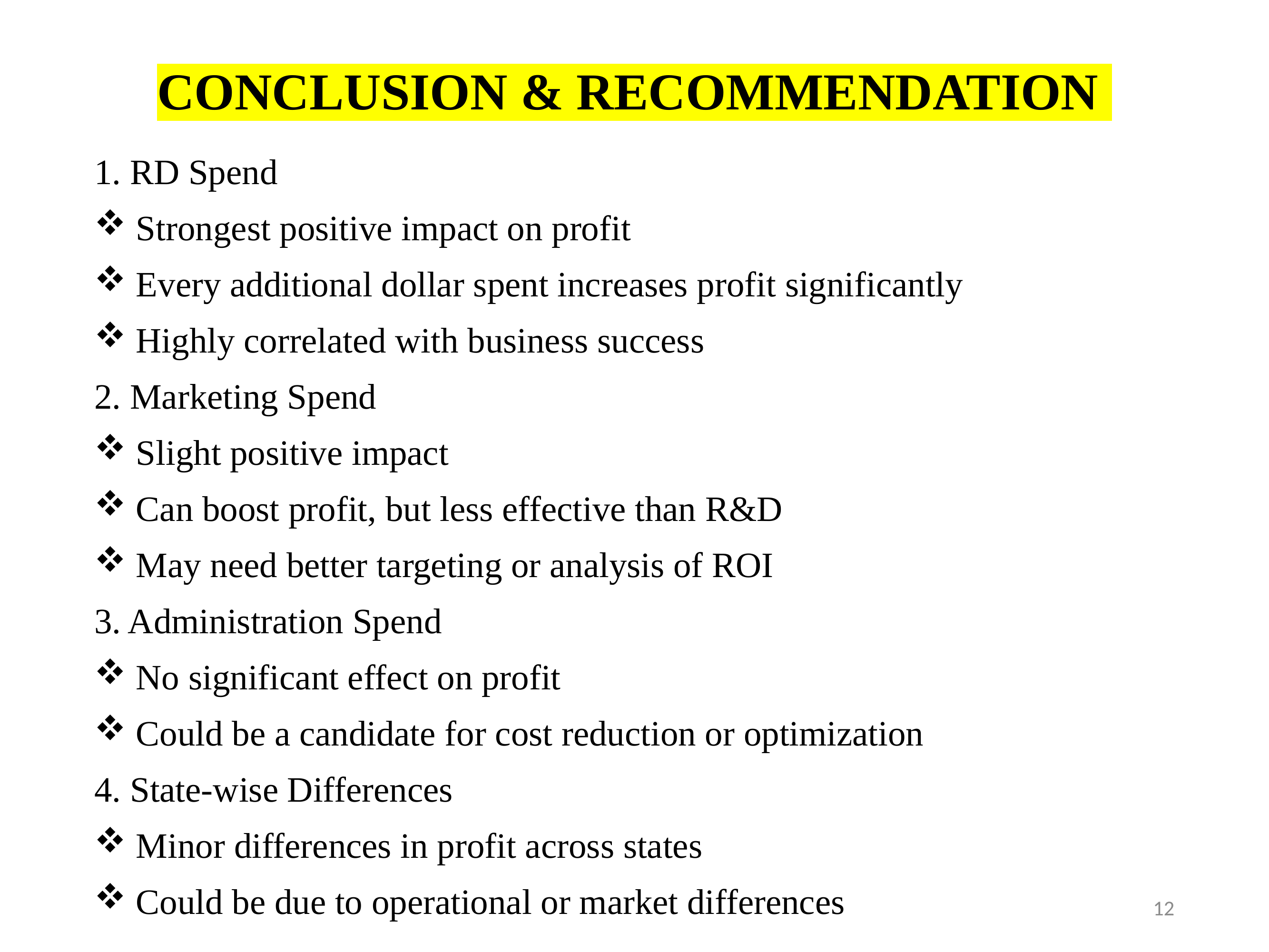

# CONCLUSION & RECOMMENDATION
1. RD Spend
 Strongest positive impact on profit
 Every additional dollar spent increases profit significantly
 Highly correlated with business success
2. Marketing Spend
 Slight positive impact
 Can boost profit, but less effective than R&D
 May need better targeting or analysis of ROI
3. Administration Spend
 No significant effect on profit
 Could be a candidate for cost reduction or optimization
4. State-wise Differences
 Minor differences in profit across states
 Could be due to operational or market differences
12